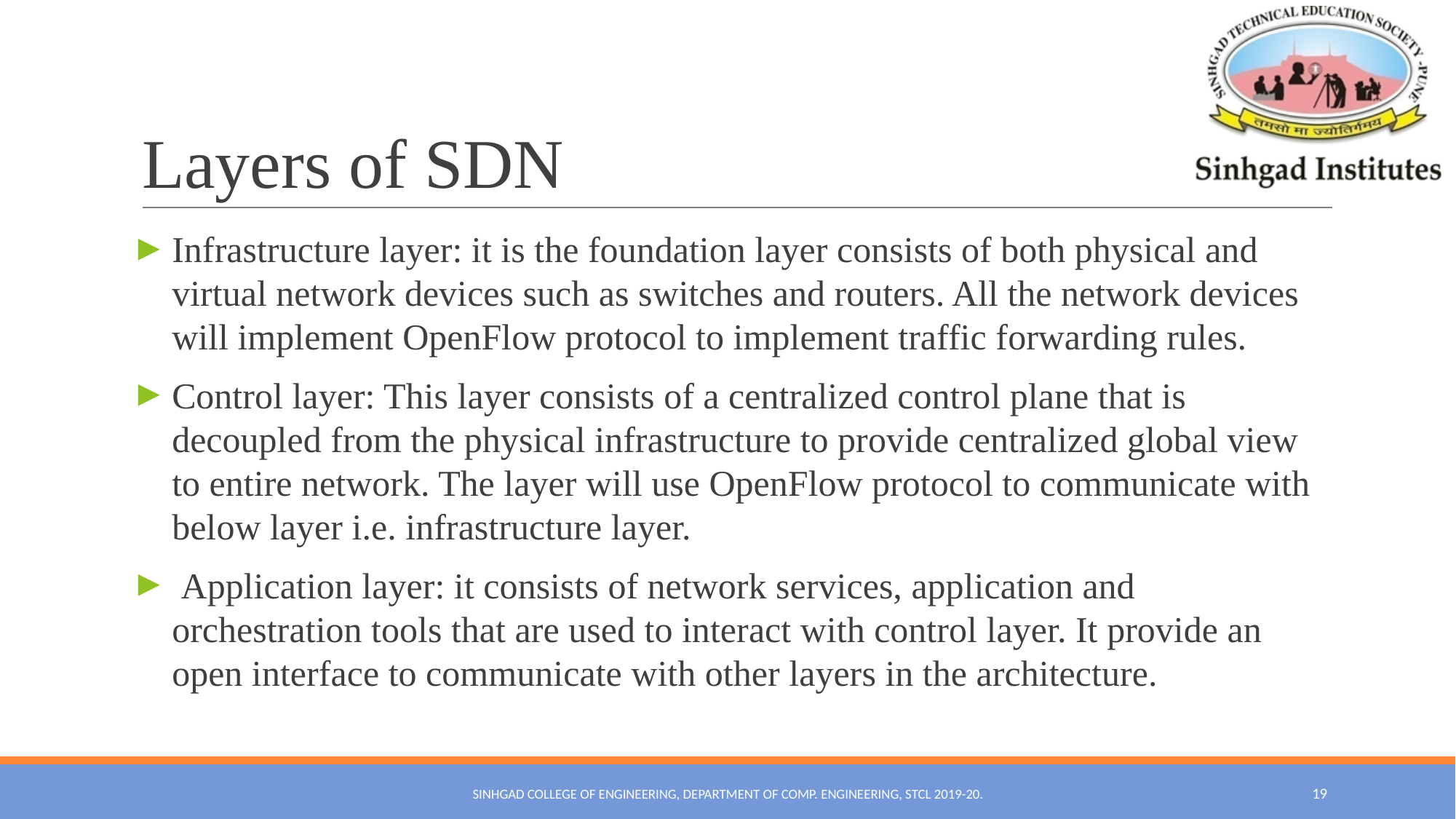

# Layers of SDN
Infrastructure layer: it is the foundation layer consists of both physical and virtual network devices such as switches and routers. All the network devices will implement OpenFlow protocol to implement traffic forwarding rules.
Control layer: This layer consists of a centralized control plane that is decoupled from the physical infrastructure to provide centralized global view to entire network. The layer will use OpenFlow protocol to communicate with below layer i.e. infrastructure layer.
 Application layer: it consists of network services, application and orchestration tools that are used to interact with control layer. It provide an open interface to communicate with other layers in the architecture.

SINHGAD COLLEGE OF ENGINEERING, DEPARTMENT OF COMP. ENGINEERING, STCL 2019-20.
19